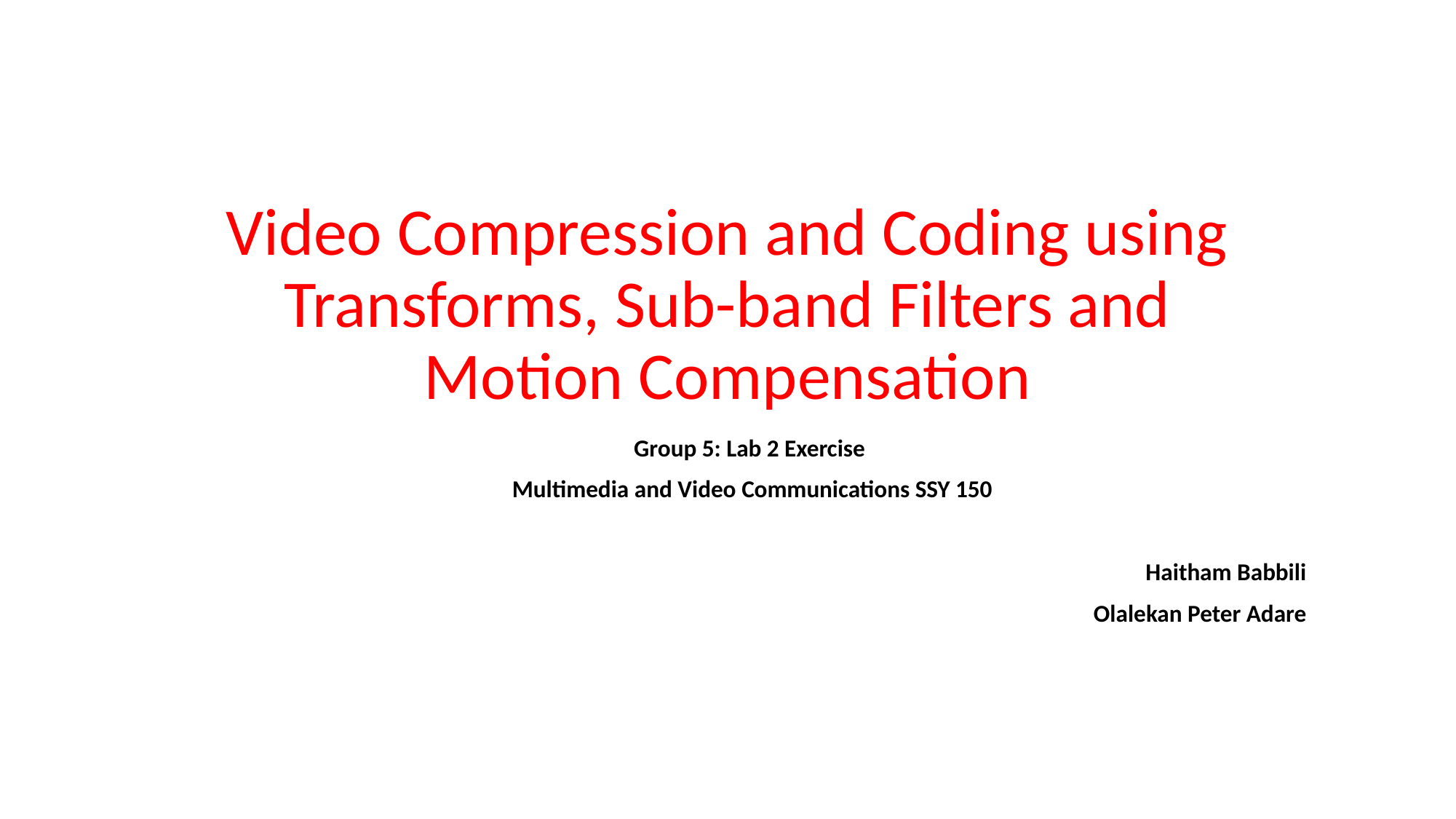

# Video Compression and Coding using Transforms, Sub-band Filters and Motion Compensation
Group 5: Lab 2 Exercise
Multimedia and Video Communications SSY 150

Haitham Babbili
Olalekan Peter Adare